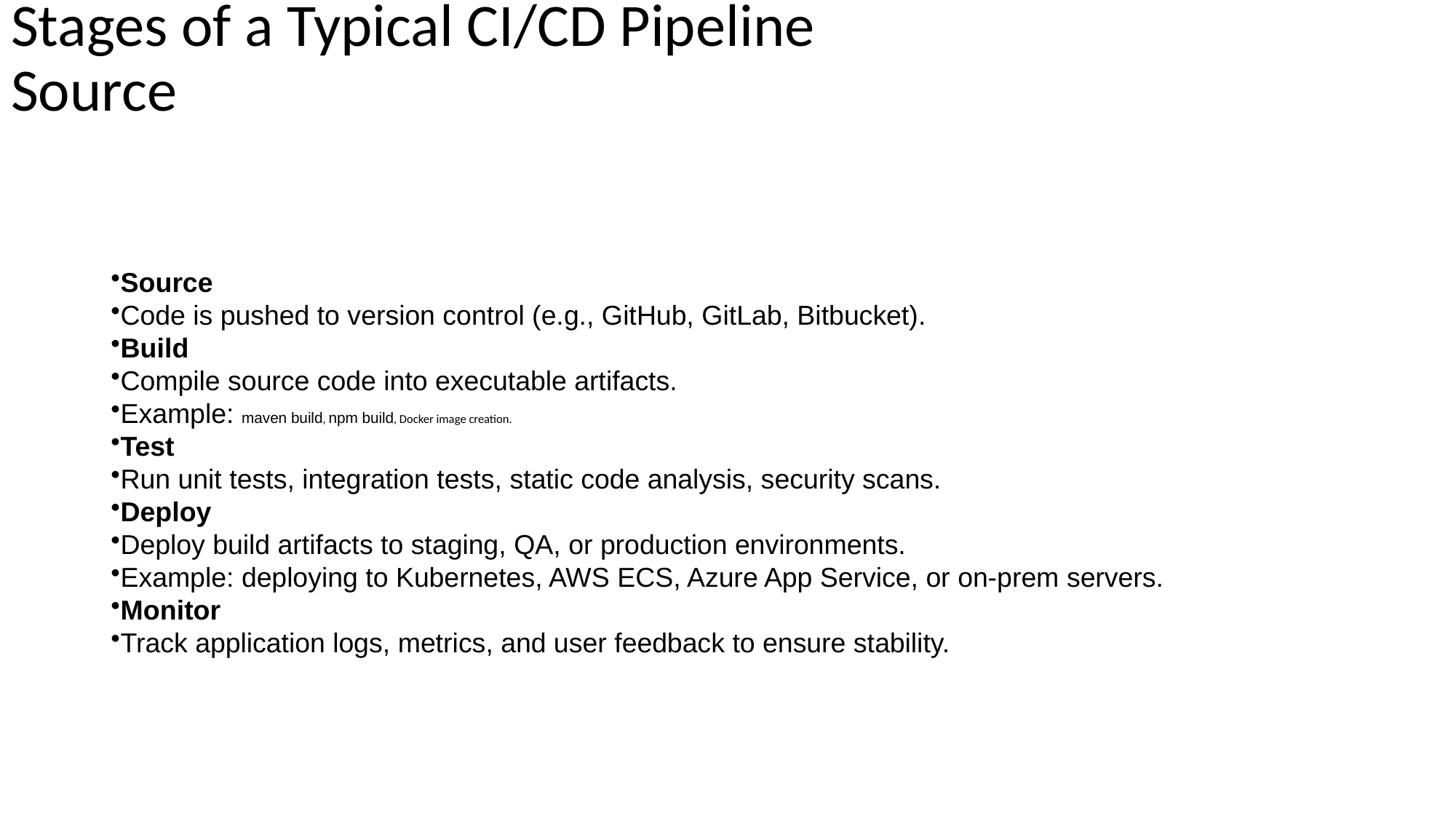

# Stages of a Typical CI/CD Pipeline Source
Source
Code is pushed to version control (e.g., GitHub, GitLab, Bitbucket).
Build
Compile source code into executable artifacts.
Example: maven build, npm build, Docker image creation.
Test
Run unit tests, integration tests, static code analysis, security scans.
Deploy
Deploy build artifacts to staging, QA, or production environments.
Example: deploying to Kubernetes, AWS ECS, Azure App Service, or on-prem servers.
Monitor
Track application logs, metrics, and user feedback to ensure stability.